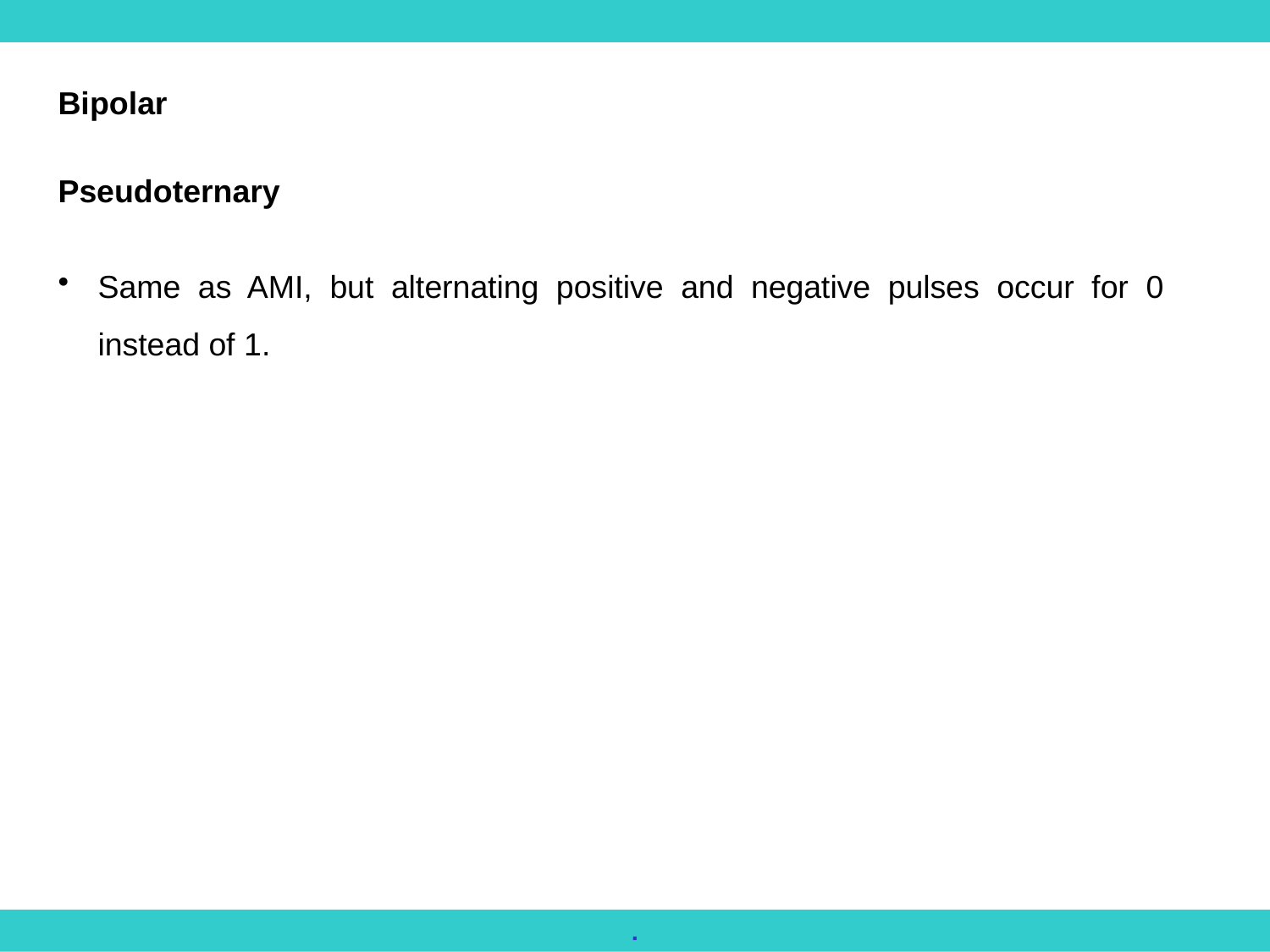

Bipolar

Pseudoternary
Same as AMI, but alternating positive and negative pulses occur for 0 instead of 1.

.